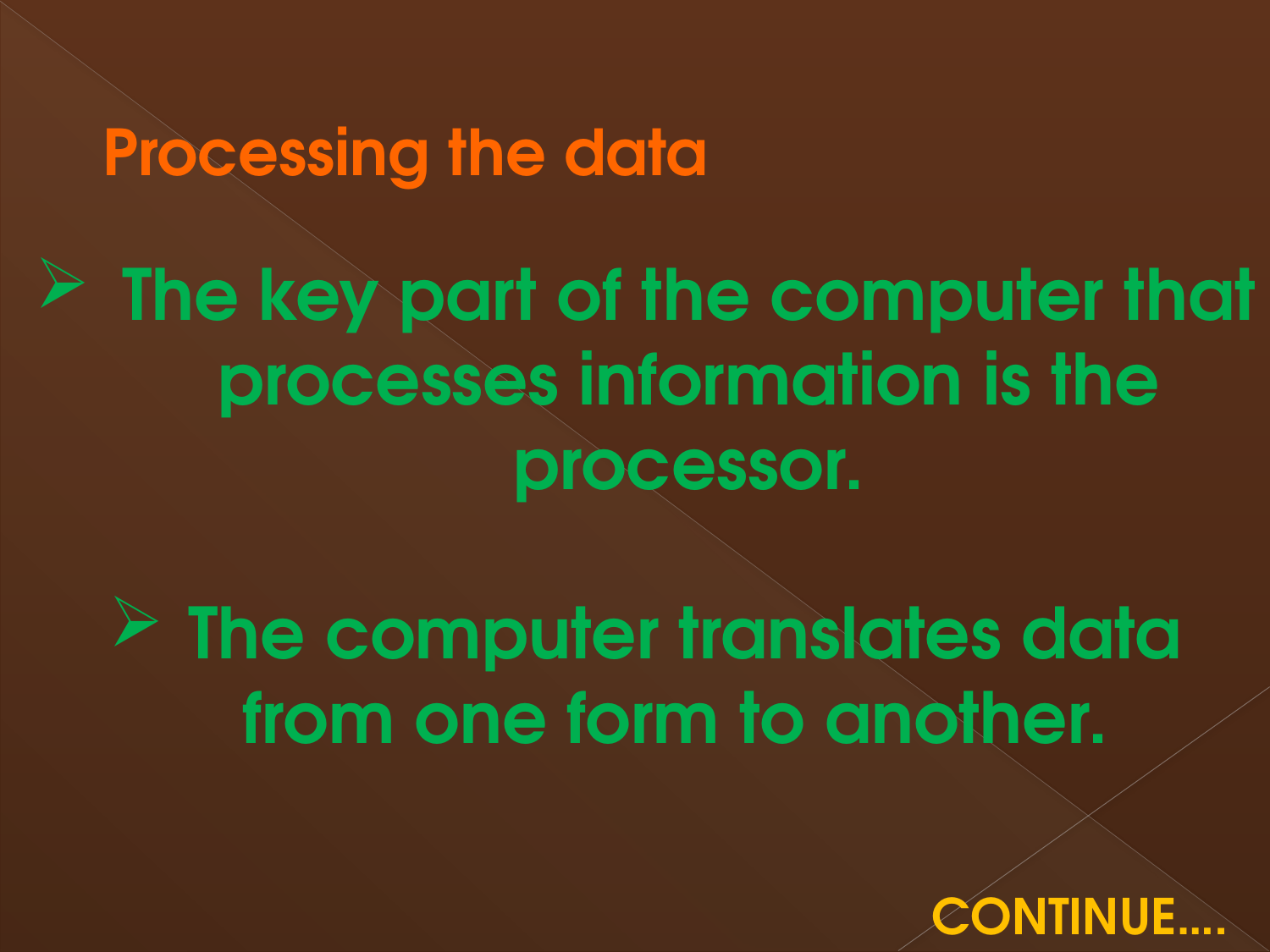

Processing the data
The key part of the computer that processes information is the processor.

The computer translates data from one form to another.
CONTINUE….